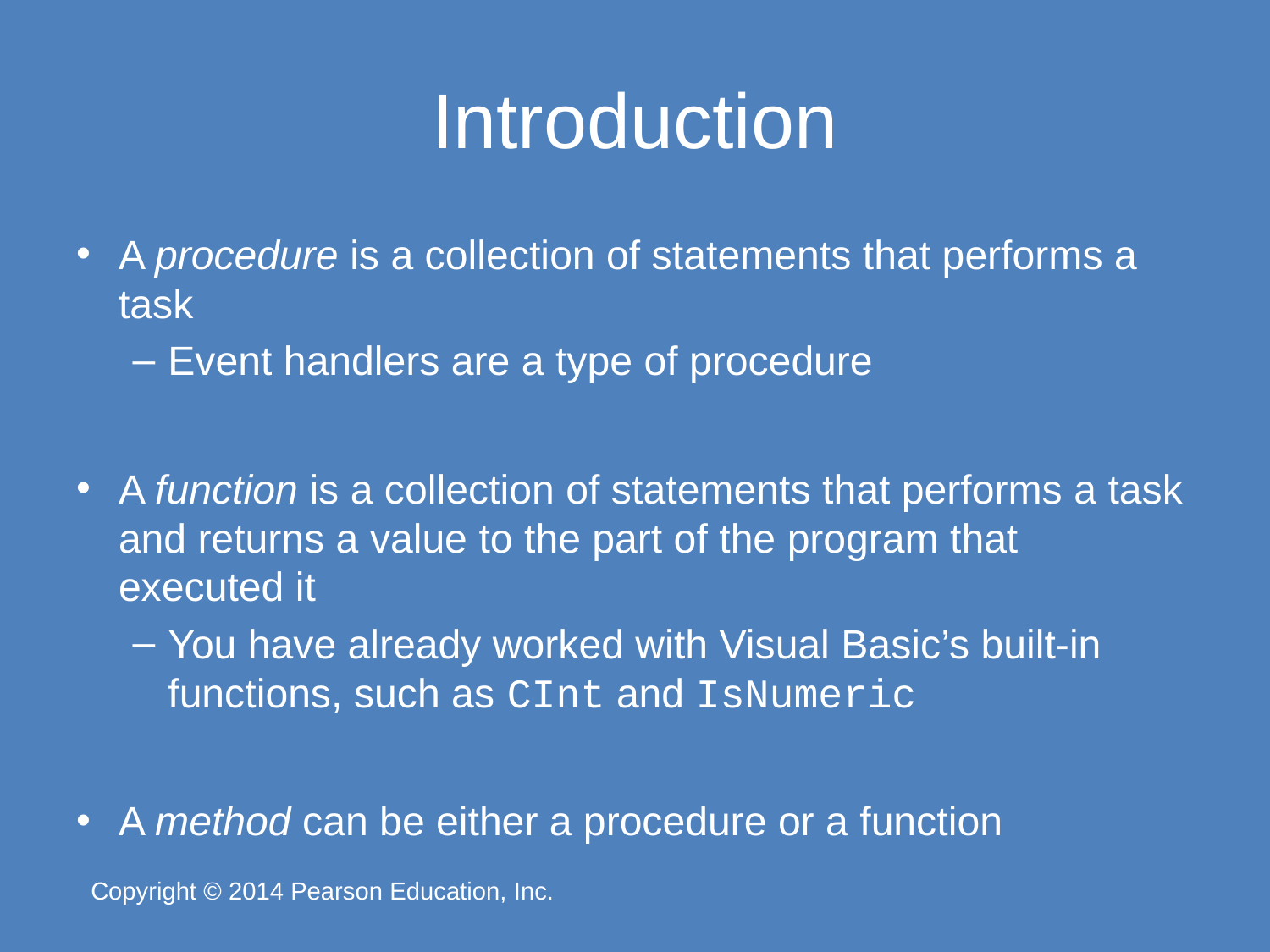

# Introduction
A procedure is a collection of statements that performs a task
Event handlers are a type of procedure

A function is a collection of statements that performs a task and returns a value to the part of the program that executed it
You have already worked with Visual Basic’s built-in functions, such as CInt and IsNumeric

A method can be either a procedure or a function